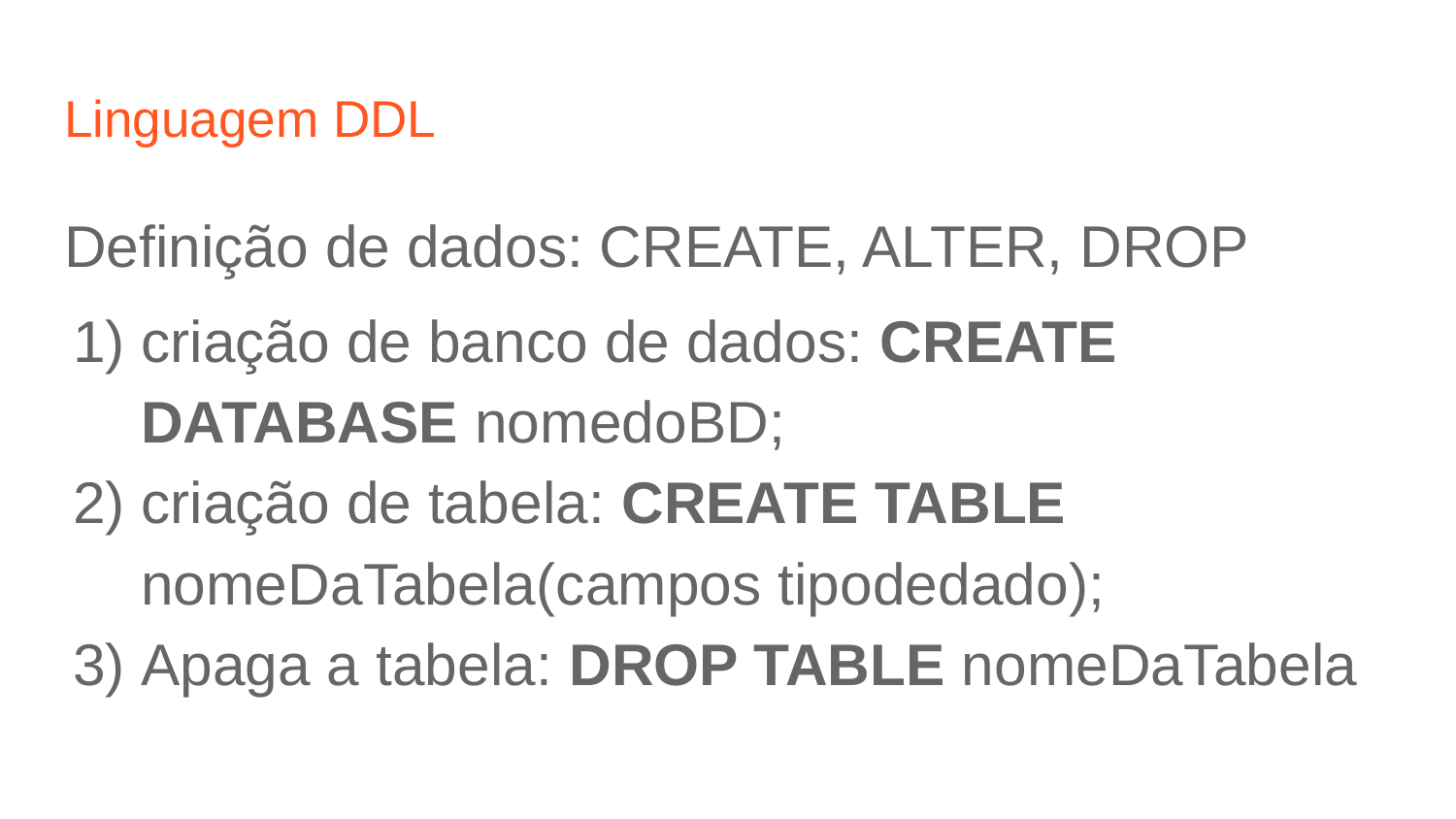

# Linguagem DDL
Definição de dados: CREATE, ALTER, DROP
criação de banco de dados: CREATE DATABASE nomedoBD;
criação de tabela: CREATE TABLE nomeDaTabela(campos tipodedado);
Apaga a tabela: DROP TABLE nomeDaTabela